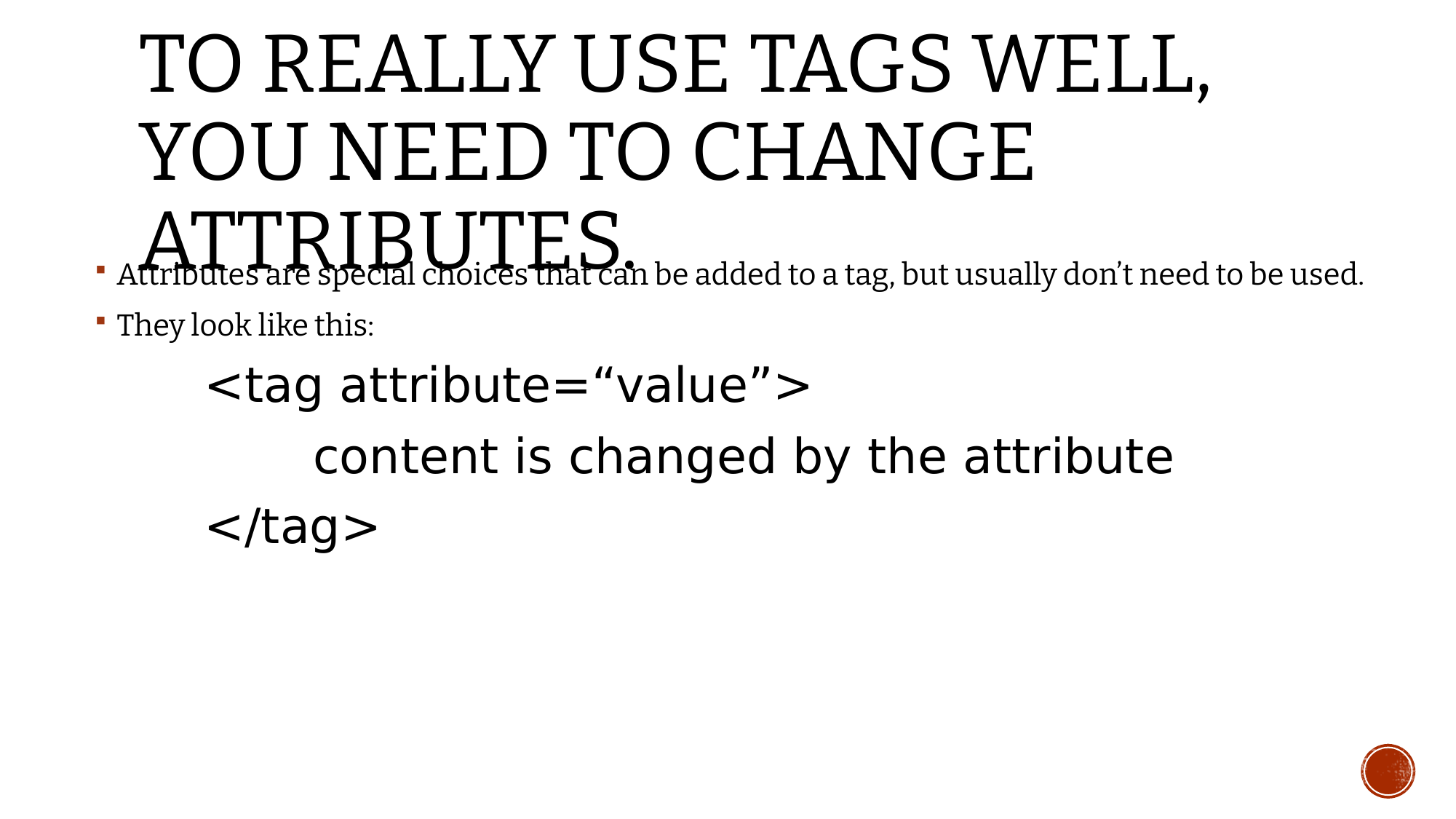

# To really use tags well, you need to change attributes.
Attributes are special choices that can be added to a tag, but usually don’t need to be used.
They look like this:
	<tag attribute=“value”>
		content is changed by the attribute
	</tag>